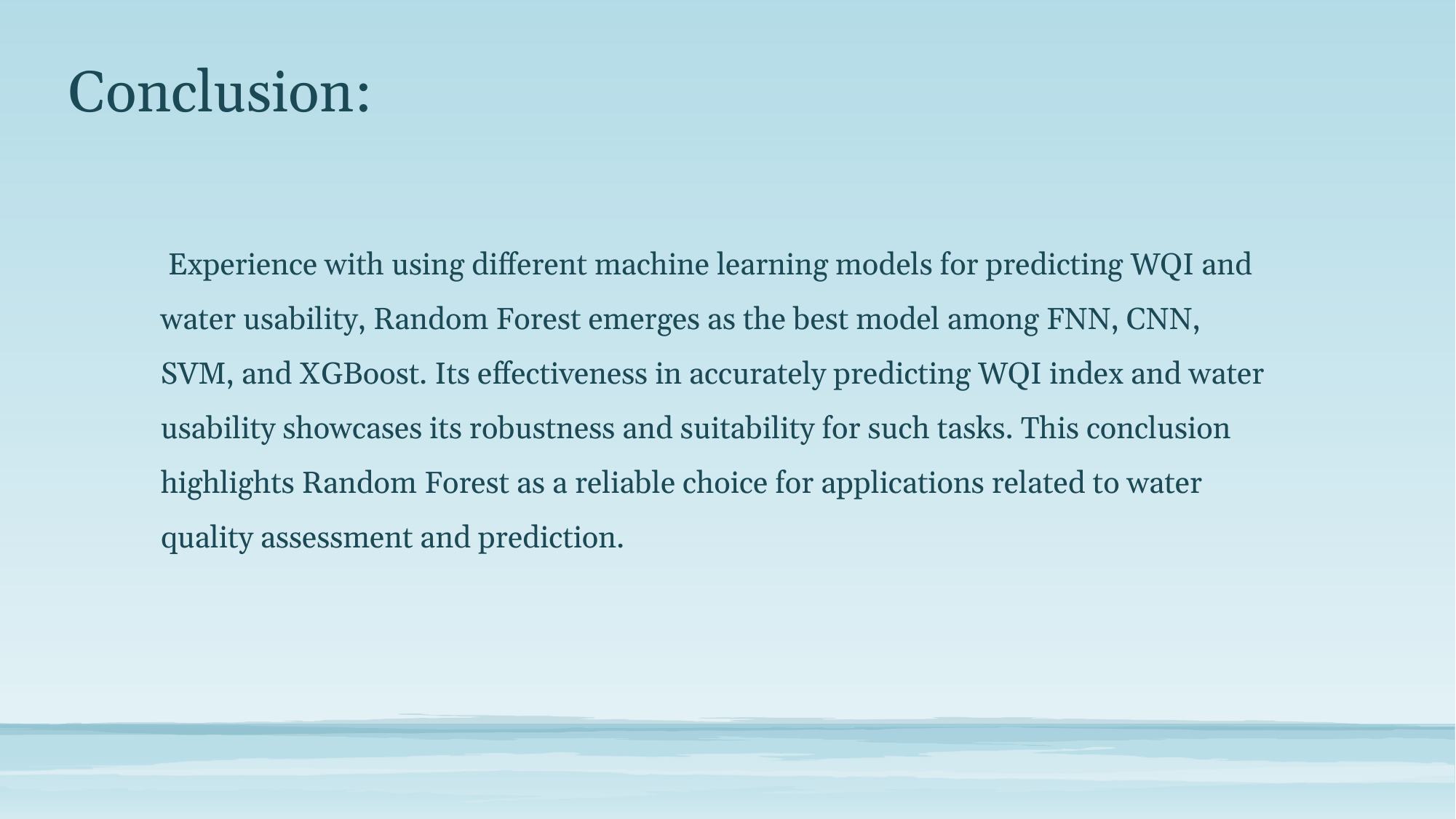

# Conclusion:

 Experience with using different machine learning models for predicting WQI and water usability, Random Forest emerges as the best model among FNN, CNN, SVM, and XGBoost. Its effectiveness in accurately predicting WQI index and water usability showcases its robustness and suitability for such tasks. This conclusion highlights Random Forest as a reliable choice for applications related to water quality assessment and prediction.